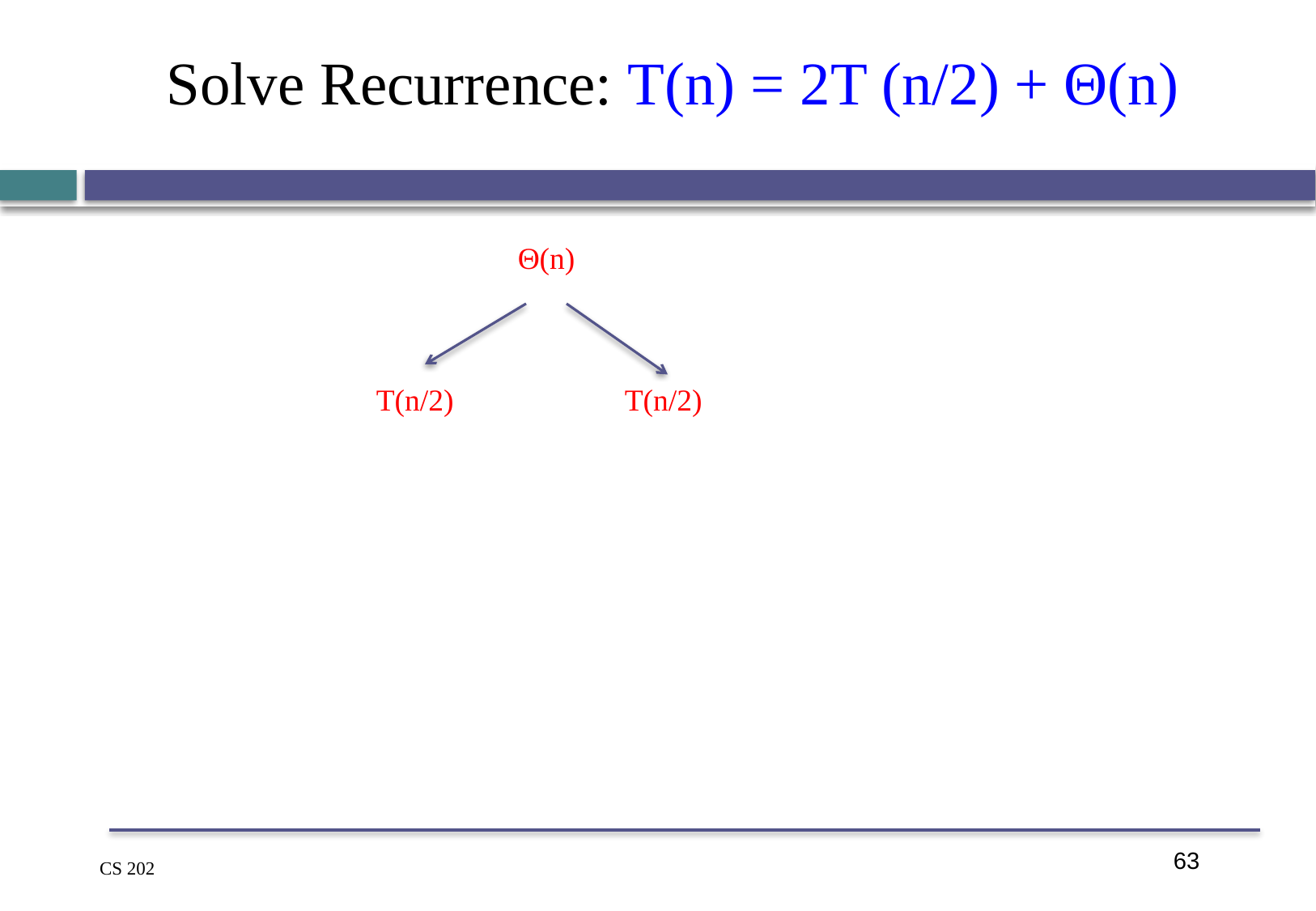

# Solve Recurrence: T(n) = 2T (n/2) + Θ(n)
Θ(n)
T(n/2)
T(n/2)